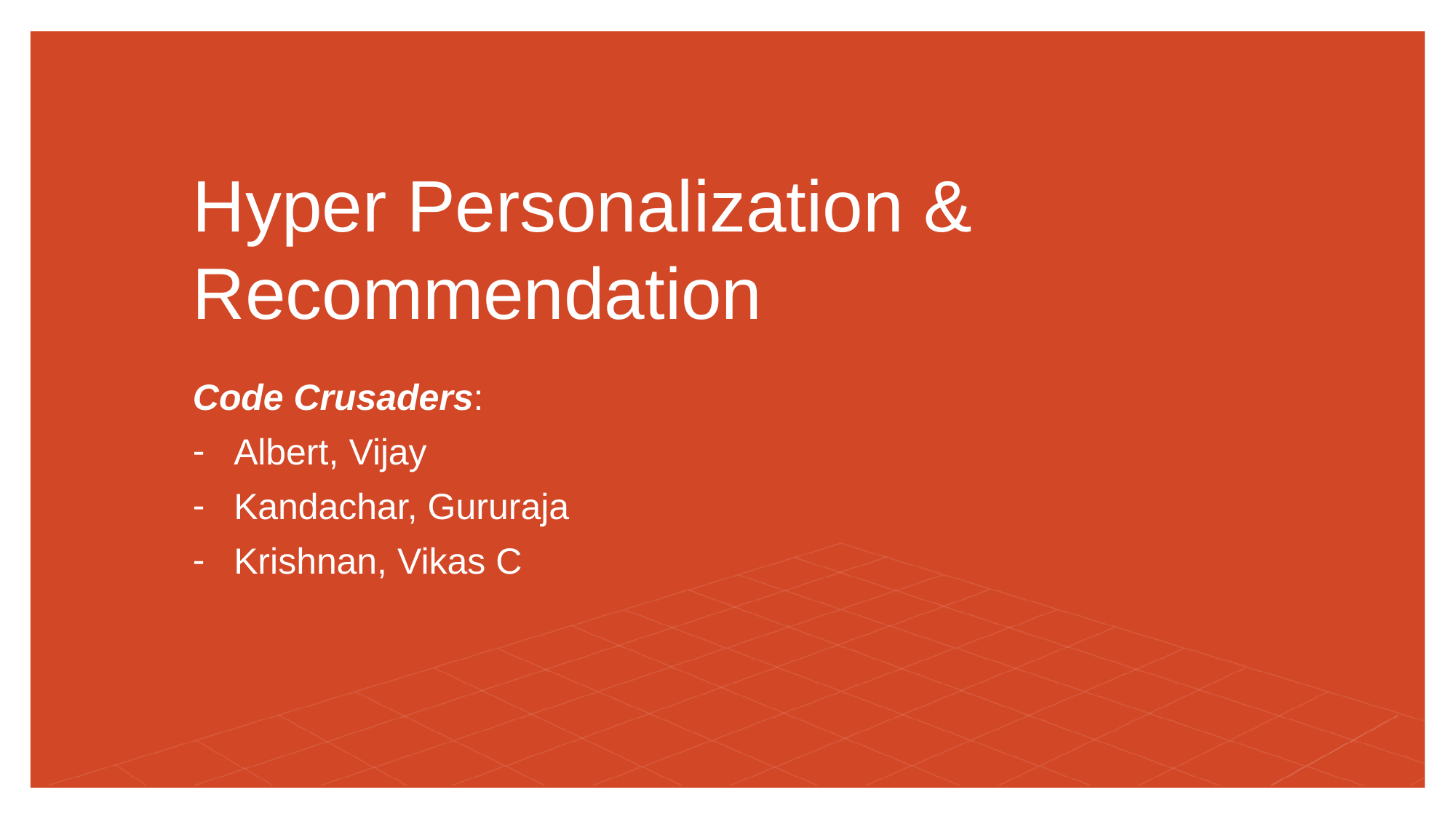

# Hyper Personalization & Recommendation
Code Crusaders:
Albert, Vijay
Kandachar, Gururaja
Krishnan, Vikas C